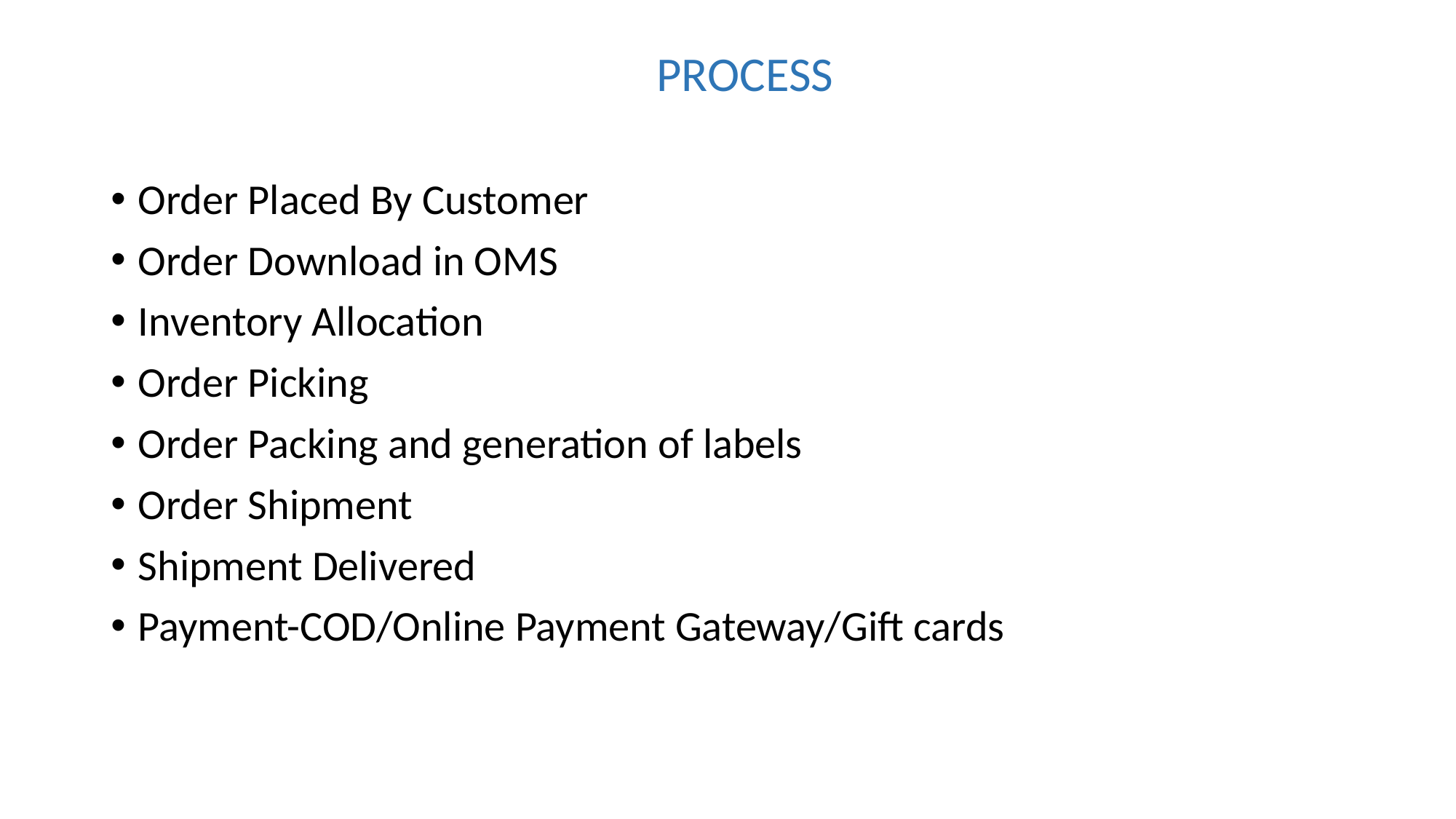

# PROCESS

Order Placed By Customer
Order Download in OMS
Inventory Allocation
Order Picking
Order Packing and generation of labels
Order Shipment
Shipment Delivered
Payment-COD/Online Payment Gateway/Gift cards